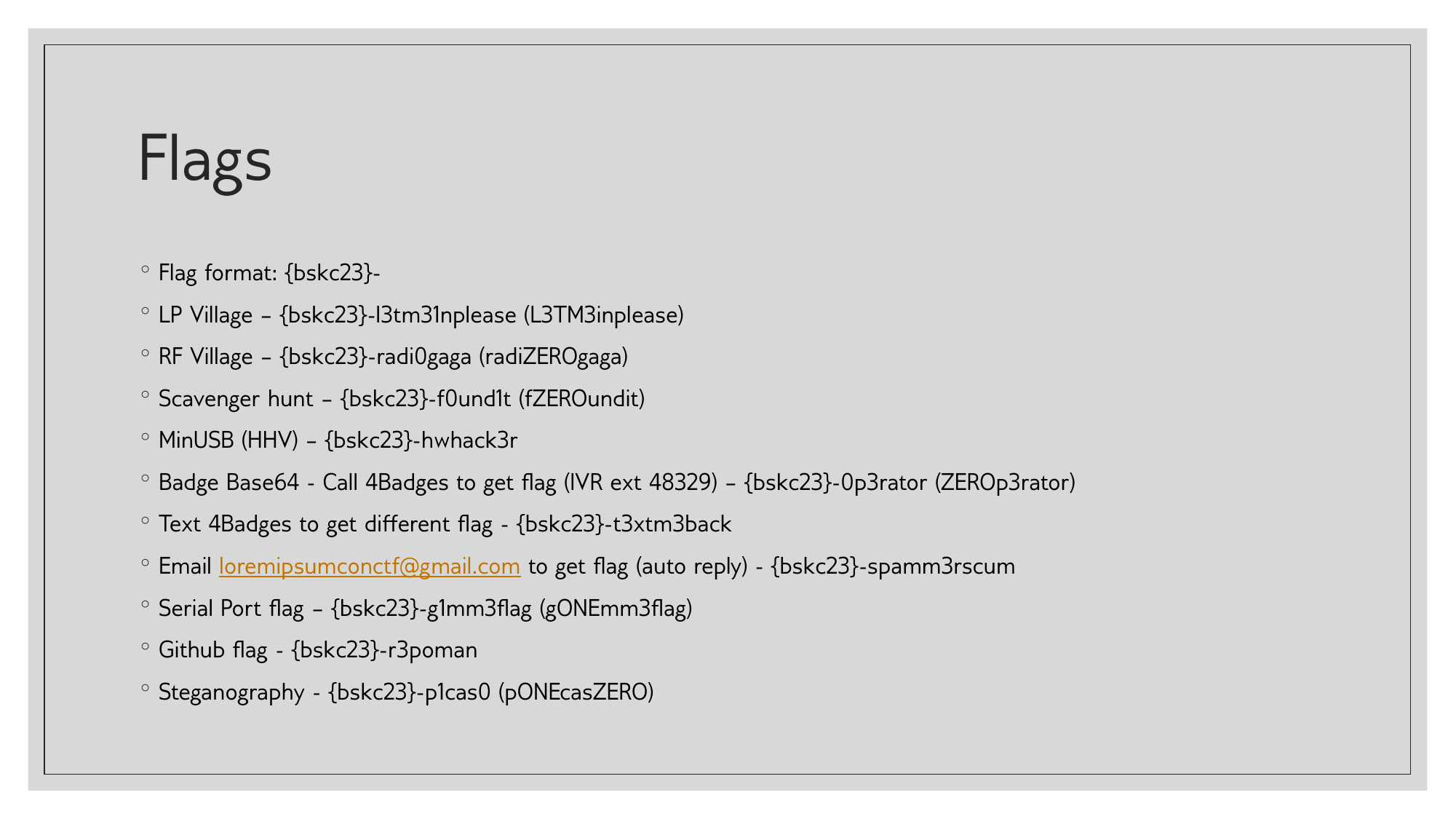

# Flags
Flag format: {bskc23}-
LP Village – {bskc23}-l3tm31nplease (L3TM3inplease)
RF Village – {bskc23}-radi0gaga (radiZEROgaga)
Scavenger hunt – {bskc23}-f0und1t (fZEROundit)
MinUSB (HHV) – {bskc23}-hwhack3r
Badge Base64 - Call 4Badges to get flag (IVR ext 48329) – {bskc23}-0p3rator (ZEROp3rator)
Text 4Badges to get different flag - {bskc23}-t3xtm3back
Email loremipsumconctf@gmail.com to get flag (auto reply) - {bskc23}-spamm3rscum
Serial Port flag – {bskc23}-g1mm3flag (gONEmm3flag)
Github flag - {bskc23}-r3poman
Steganography - {bskc23}-p1cas0 (pONEcasZERO)